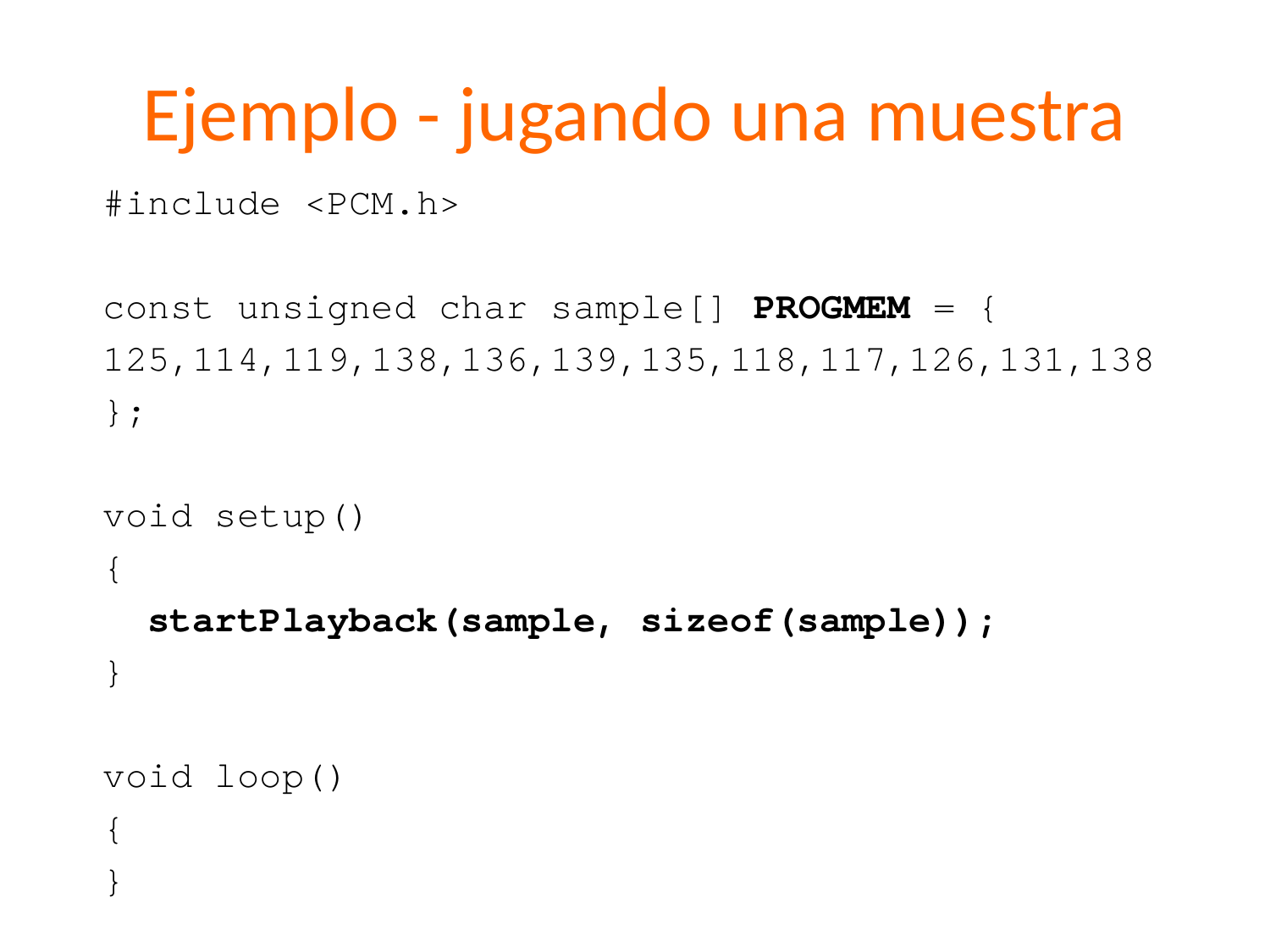

# Ejemplo - jugando una muestra
#include <PCM.h>

const unsigned char sample[] PROGMEM = {
125,114,119,138,136,139,135,118,117,126,131,138
};

void setup()
{
  startPlayback(sample, sizeof(sample));
}

void loop()
{
}